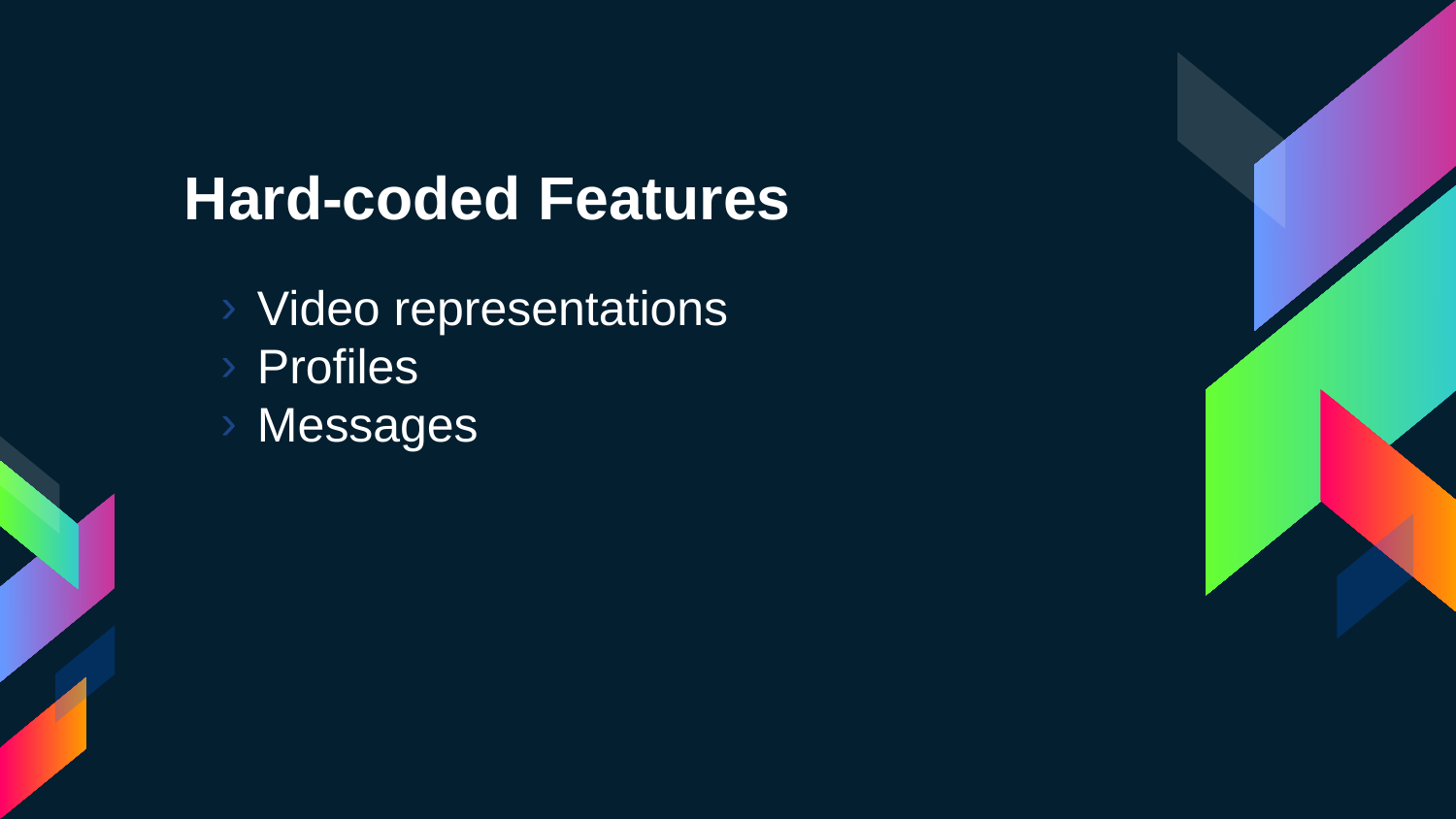

# Hard-coded Features
Video representations
Profiles
Messages